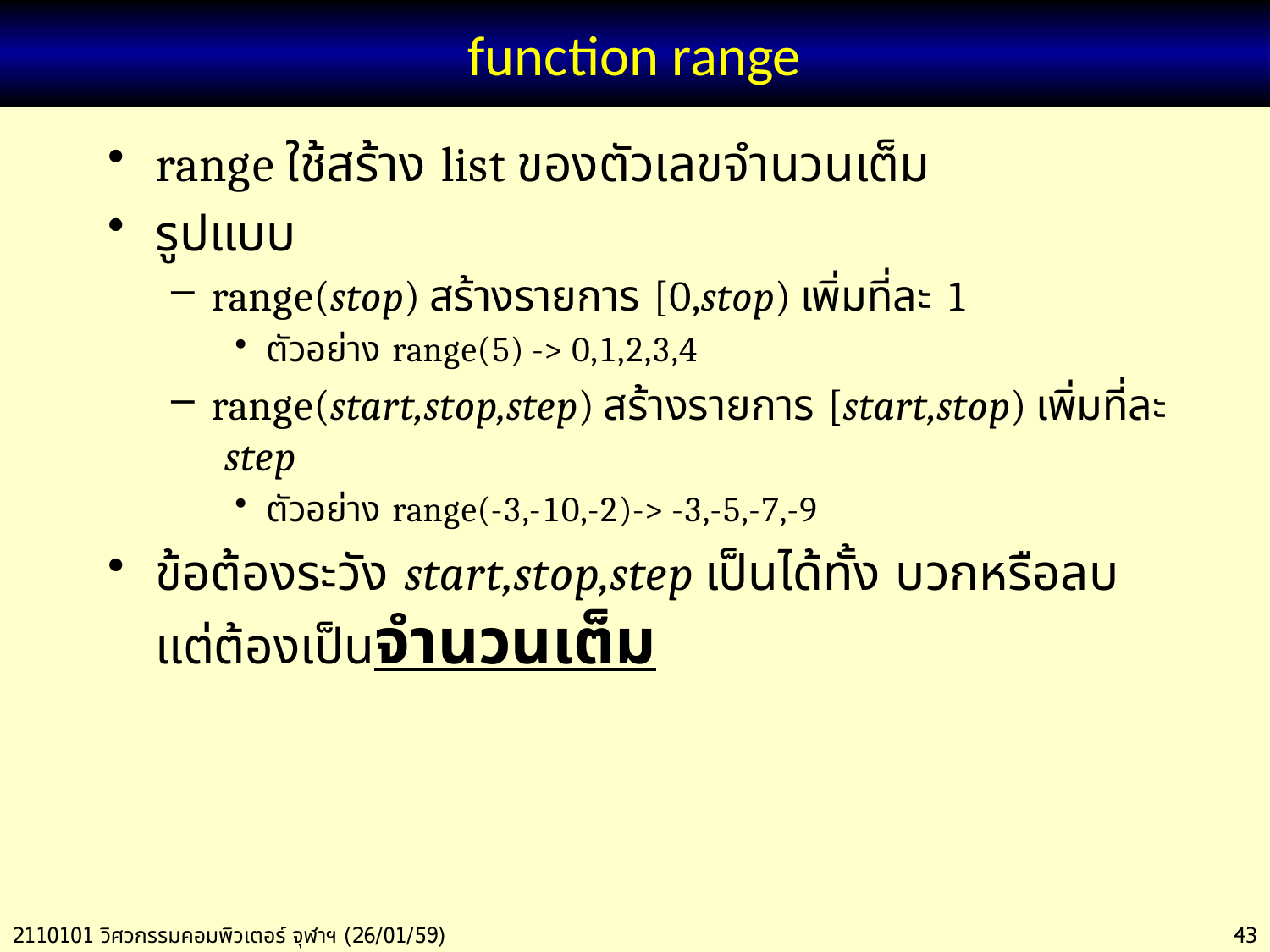

# function range
range ใช้สร้าง list ของตัวเลขจำนวนเต็ม
รูปแบบ
range(stop) สร้างรายการ [0,stop) เพิ่มที่ละ 1
ตัวอย่าง range(5) -> 0,1,2,3,4
range(start,stop,step) สร้างรายการ [start,stop) เพิ่มที่ละ step
ตัวอย่าง range(-3,-10,-2)-> -3,-5,-7,-9
ข้อต้องระวัง start,stop,step เป็นได้ทั้ง บวกหรือลบ แต่ต้องเป็นจำนวนเต็ม